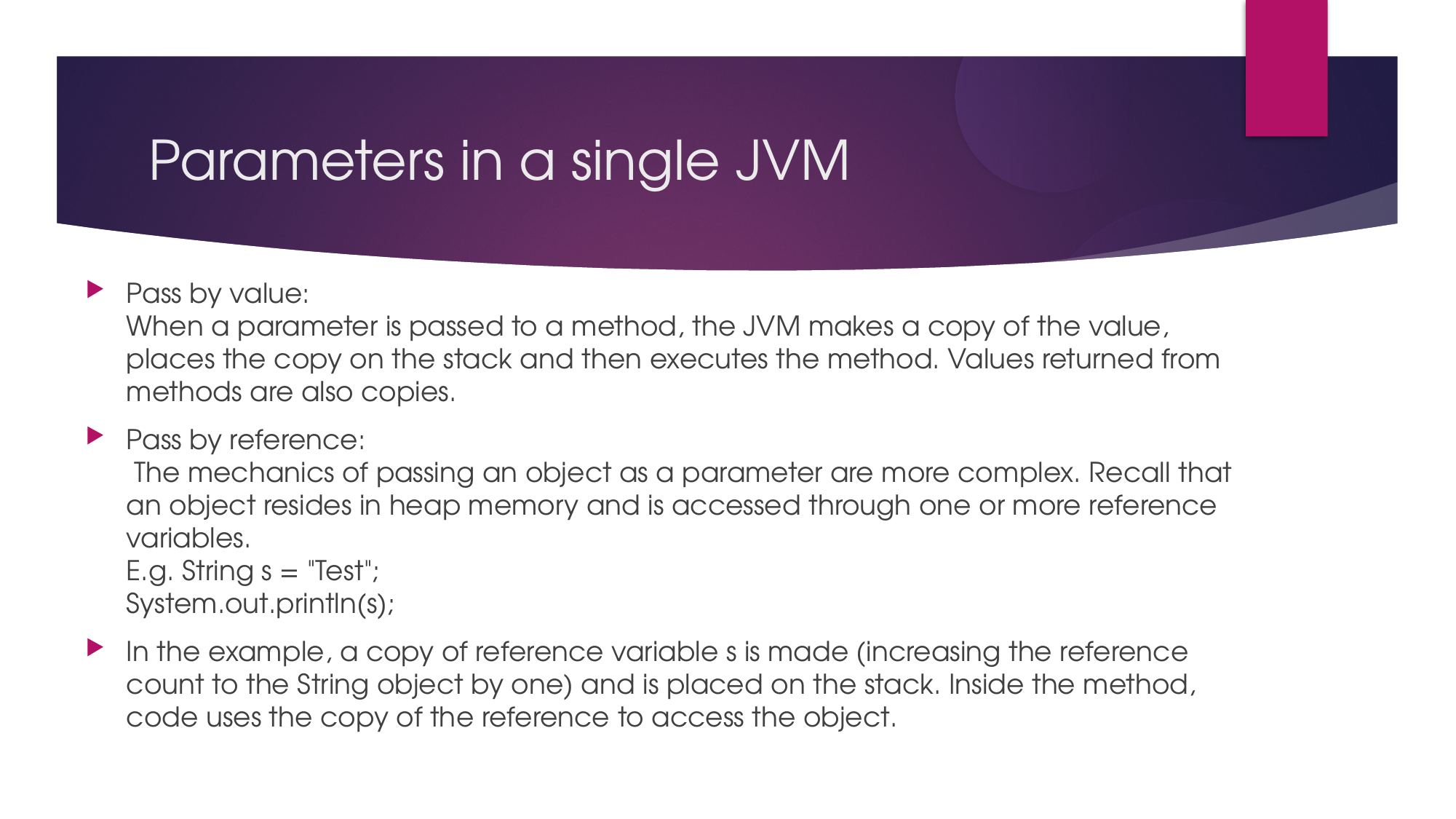

Parameters in a single JVM
Pass by value:
When a parameter is passed to a method, the JVM makes a copy of the value, places the copy on the stack and then executes the method. Values returned from methods are also copies.
Pass by reference:
 The mechanics of passing an object as a parameter are more complex. Recall that an object resides in heap memory and is accessed through one or more reference variables.
E.g. String s = "Test";
System.out.println(s);
In the example, a copy of reference variable s is made (increasing the reference count to the String object by one) and is placed on the stack. Inside the method, code uses the copy of the reference to access the object.